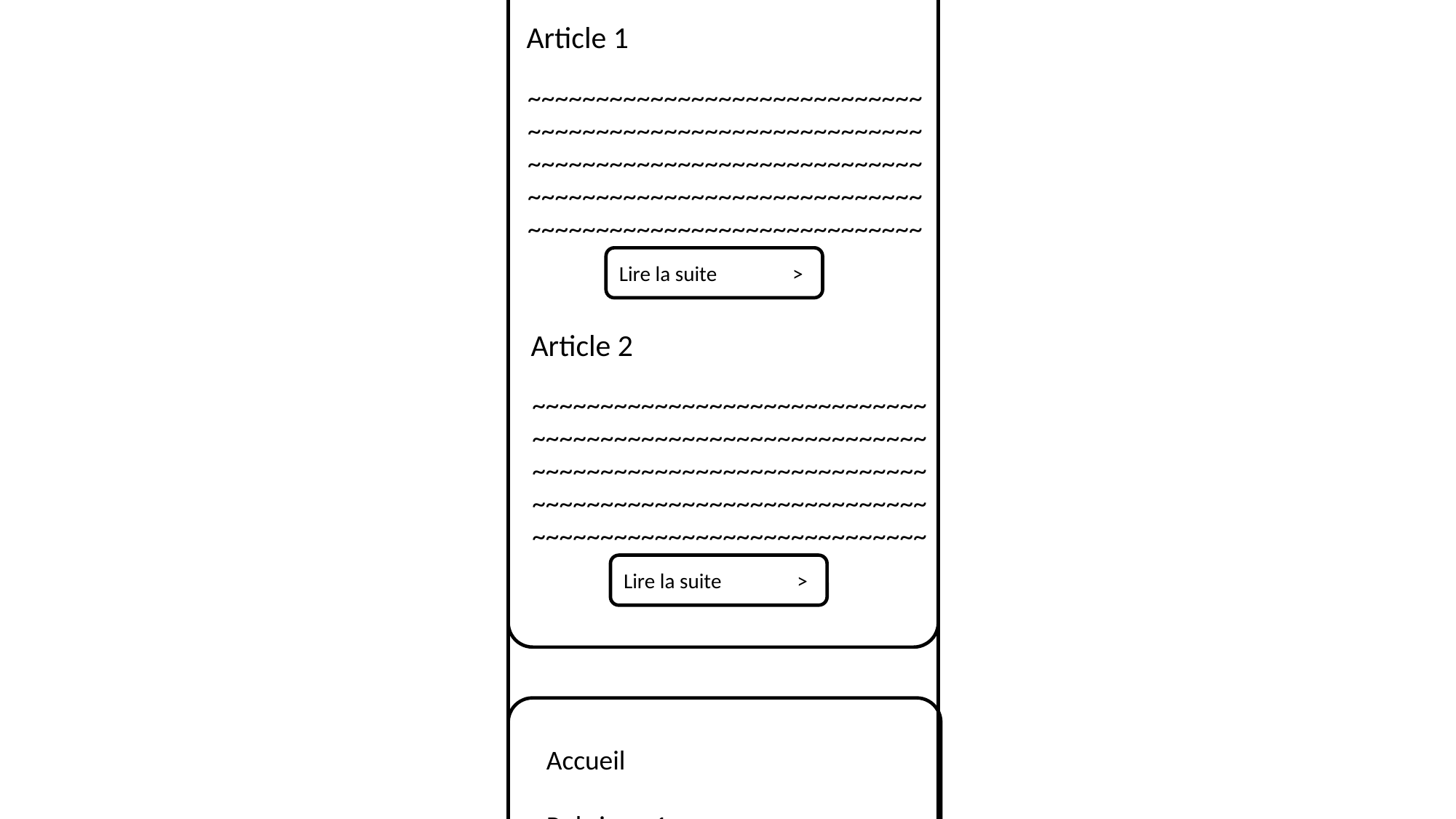

BUT INFO 1A
Hugo COLLIN, Xin ZHANG
Projet Site web
Rubrique 1

Tous les articles
Article 1
~~~~~~~~~~~~~~~~~~~~~~~~~~~~~
~~~~~~~~~~~~~~~~~~~~~~~~~~~~~
~~~~~~~~~~~~~~~~~~~~~~~~~~~~~
~~~~~~~~~~~~~~~~~~~~~~~~~~~~~
~~~~~~~~~~~~~~~~~~~~~~~~~~~~~

Lire la suite                >
Article 2
~~~~~~~~~~~~~~~~~~~~~~~~~~~~~
~~~~~~~~~~~~~~~~~~~~~~~~~~~~~
~~~~~~~~~~~~~~~~~~~~~~~~~~~~~
~~~~~~~~~~~~~~~~~~~~~~~~~~~~~
~~~~~~~~~~~~~~~~~~~~~~~~~~~~~

Lire la suite                >

Accueil
Rubrique 1
Rubrique 2
Rubrique 3
A propos